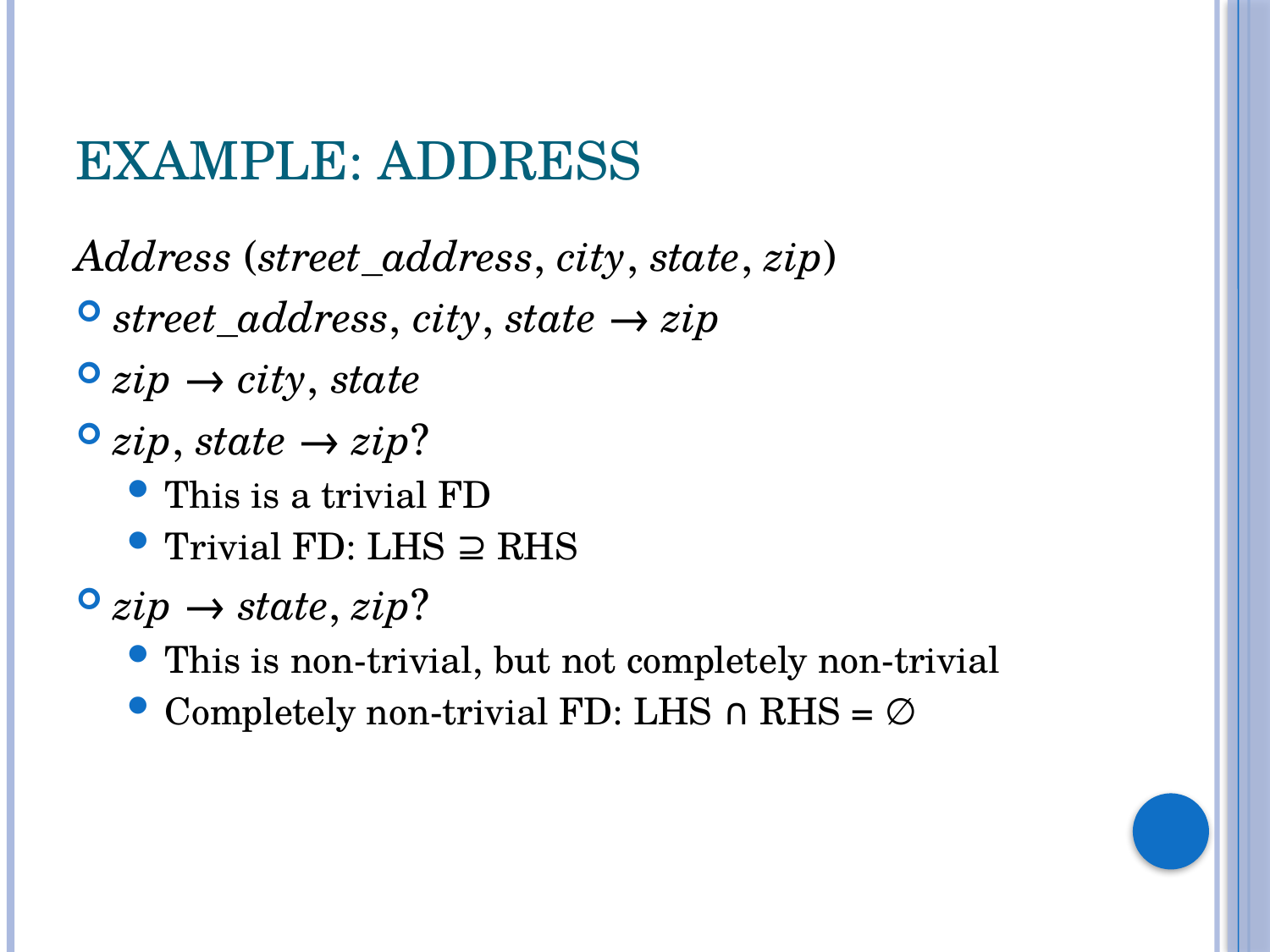

# EXAMPLE: ADDRESS
Address (street_address, city, state, zip)
street_address, city, state → zip
zip → city, state
zip, state → zip?
This is a trivial FD
Trivial FD: LHS ⊇ RHS
zip → state, zip?
This is non-trivial, but not completely non-trivial
Completely non-trivial FD: LHS ∩ RHS = ∅